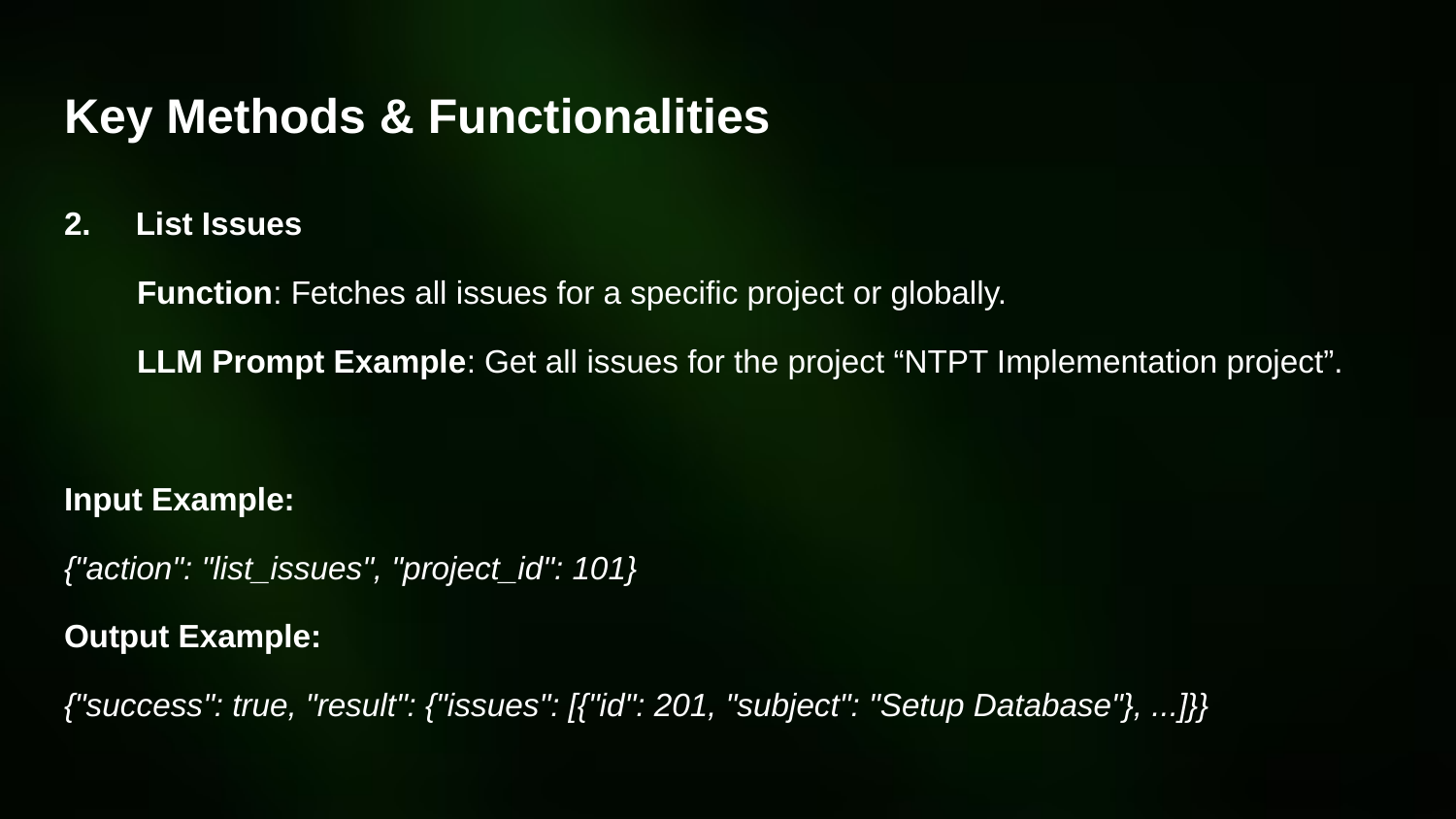

# Key Methods & Functionalities
2.     List Issues
Function: Fetches all issues for a specific project or globally.
LLM Prompt Example: Get all issues for the project “NTPT Implementation project”.

Input Example:
{"action": "list_issues", "project_id": 101}
Output Example:
{"success": true, "result": {"issues": [{"id": 201, "subject": "Setup Database"}, ...]}}